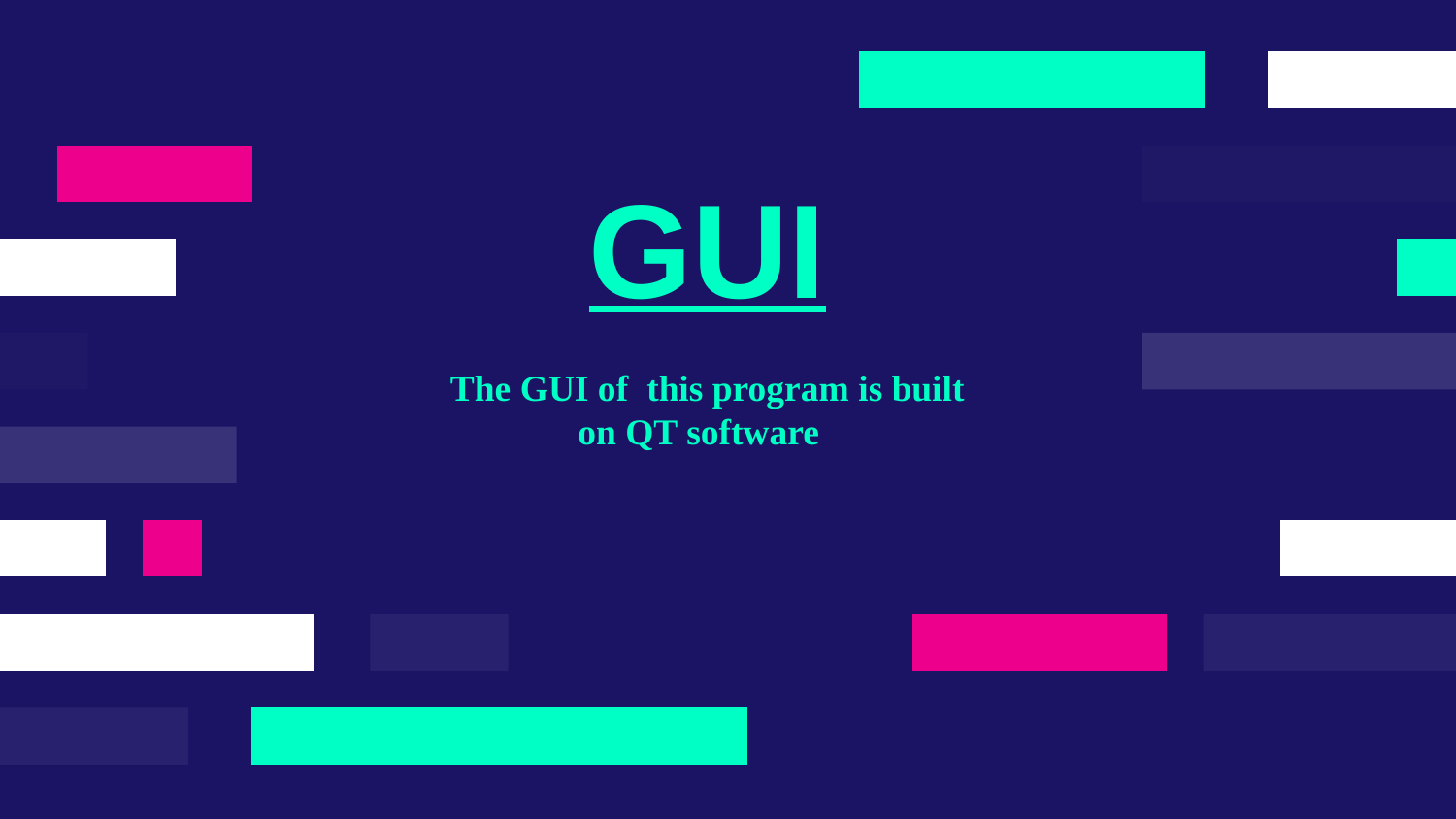

GUI
The GUI of  this program is built on QT software